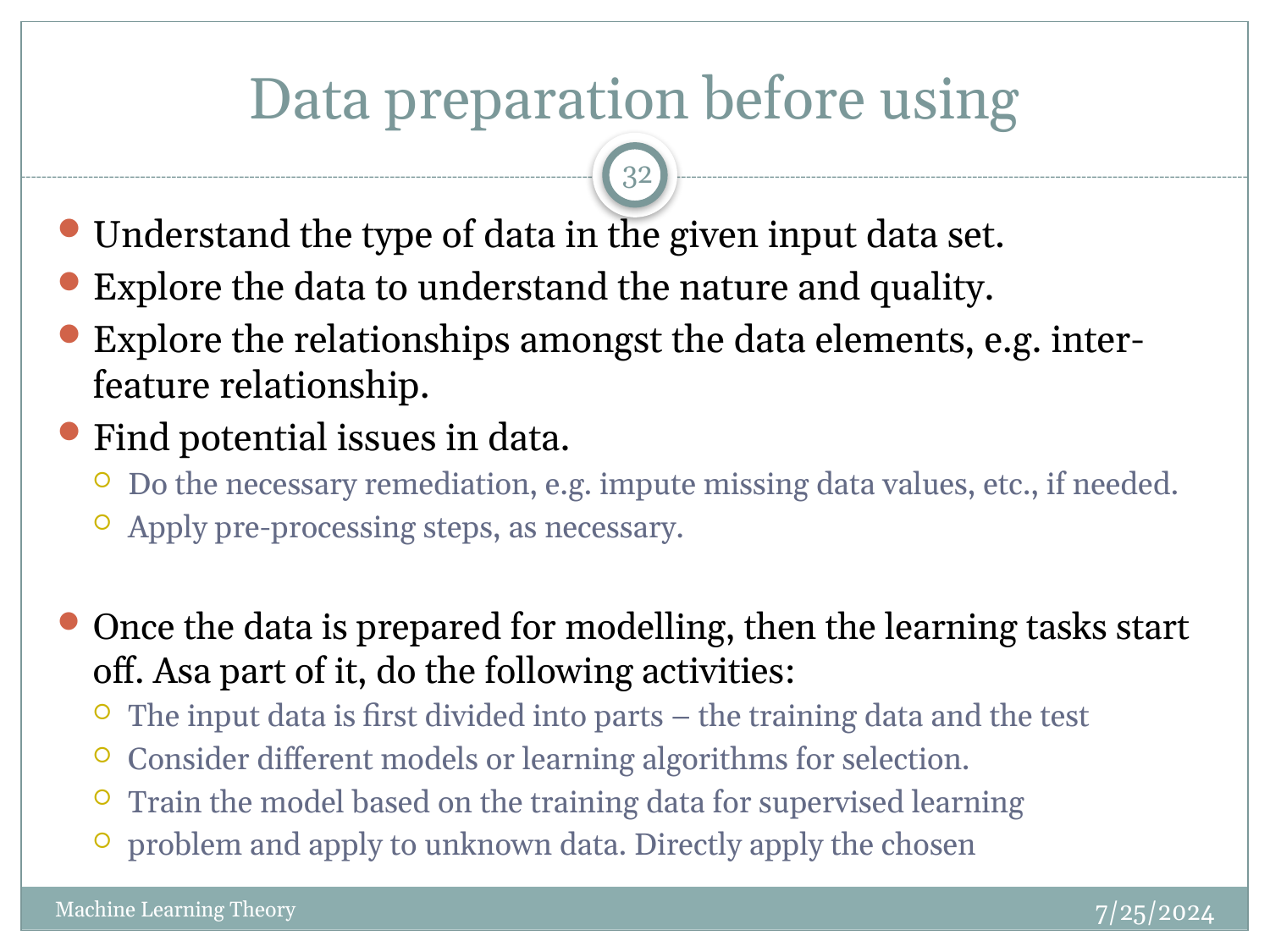

# Data preparation before using
32
Understand the type of data in the given input data set.
Explore the data to understand the nature and quality.
Explore the relationships amongst the data elements, e.g. inter-feature relationship.
Find potential issues in data.
Do the necessary remediation, e.g. impute missing data values, etc., if needed.
Apply pre-processing steps, as necessary.

Once the data is prepared for modelling, then the learning tasks start off. Asa part of it, do the following activities:
The input data is first divided into parts – the training data and the test
Consider different models or learning algorithms for selection.
Train the model based on the training data for supervised learning
problem and apply to unknown data. Directly apply the chosen
7/25/2024
Machine Learning Theory